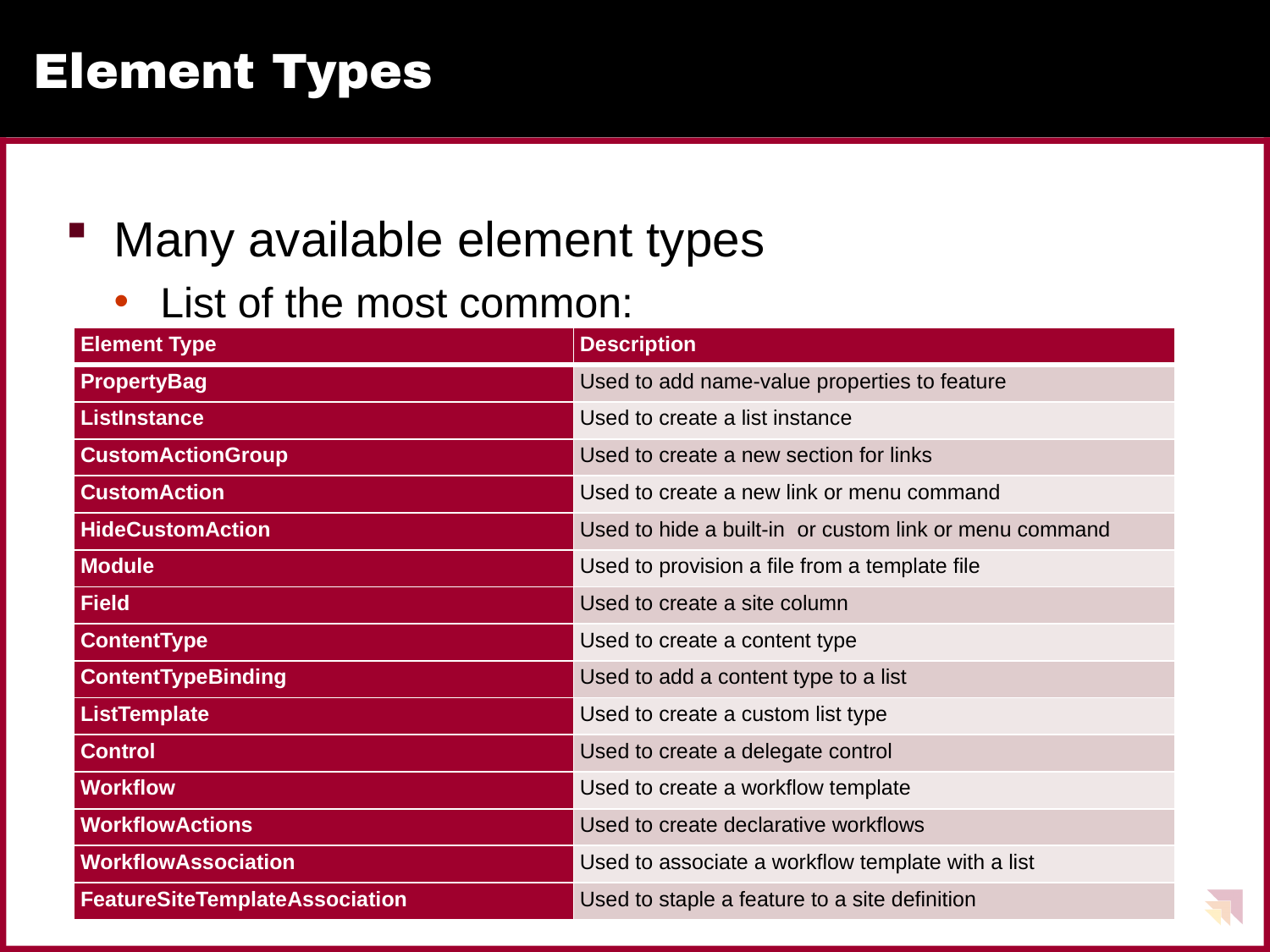

# Element Types
Many available element types
List of the most common:
| Element Type | Description |
| --- | --- |
| PropertyBag | Used to add name-value properties to feature |
| ListInstance | Used to create a list instance |
| CustomActionGroup | Used to create a new section for links |
| CustomAction | Used to create a new link or menu command |
| HideCustomAction | Used to hide a built-in  or custom link or menu command |
| Module | Used to provision a file from a template file |
| Field | Used to create a site column |
| ContentType | Used to create a content type |
| ContentTypeBinding | Used to add a content type to a list |
| ListTemplate | Used to create a custom list type |
| Control | Used to create a delegate control |
| Workflow | Used to create a workflow template |
| WorkflowActions | Used to create declarative workflows |
| WorkflowAssociation | Used to associate a workflow template with a list |
| FeatureSiteTemplateAssociation | Used to staple a feature to a site definition |